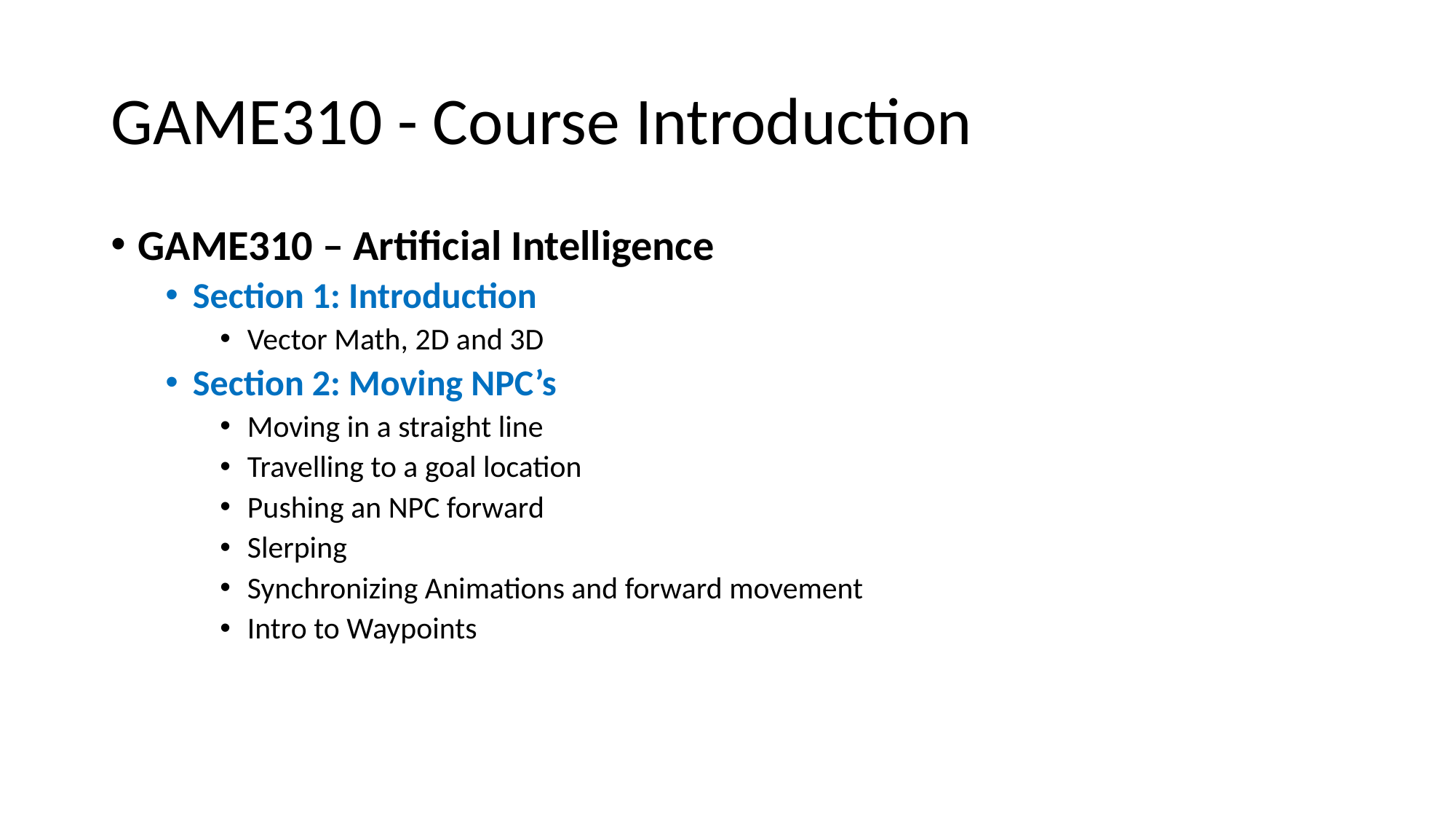

# GAME310 - Course Introduction
GAME310 – Artificial Intelligence
Section 1: Introduction
Vector Math, 2D and 3D
Section 2: Moving NPC’s
Moving in a straight line
Travelling to a goal location
Pushing an NPC forward
Slerping
Synchronizing Animations and forward movement
Intro to Waypoints